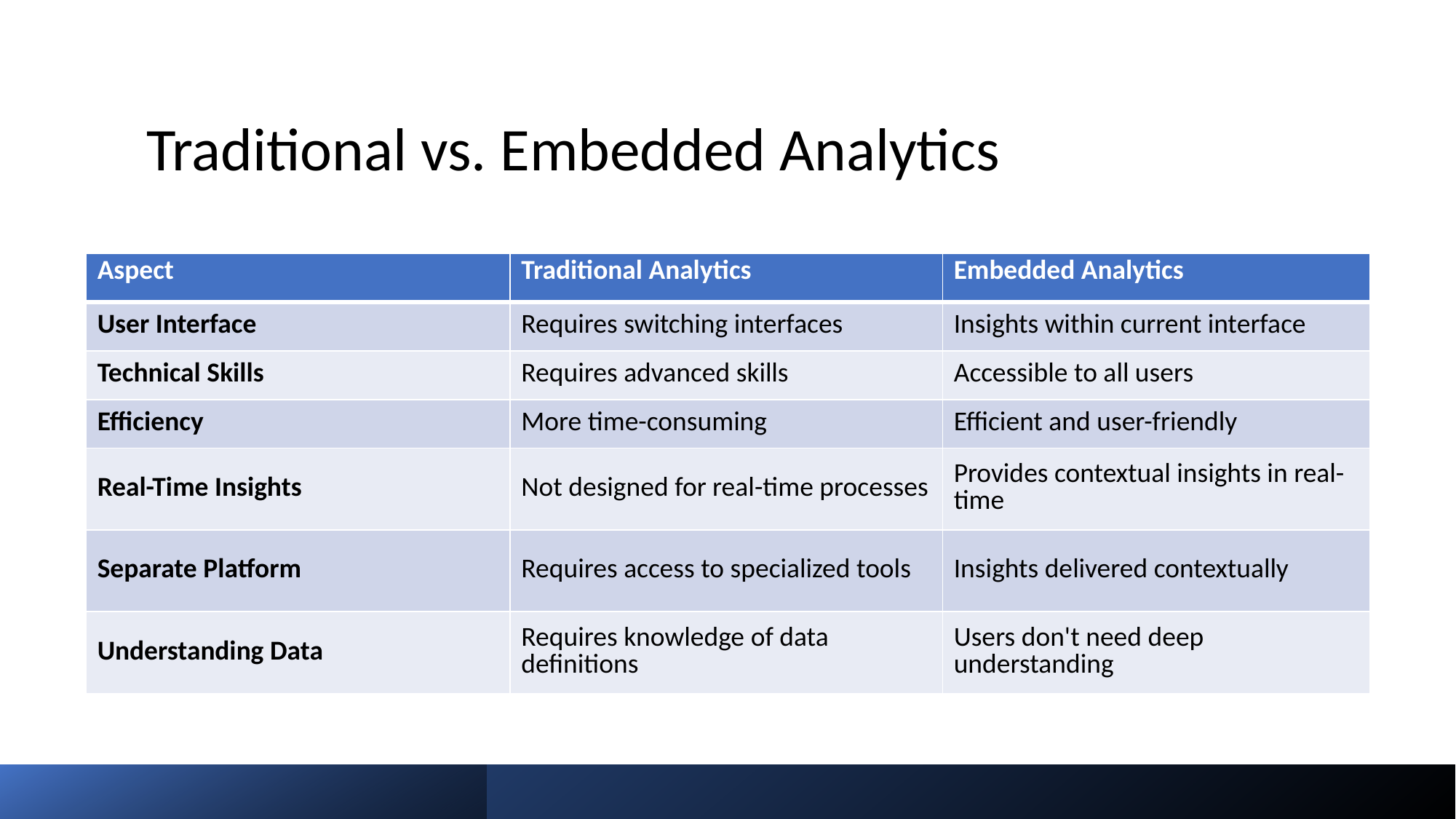

# Traditional vs. Embedded Analytics
| Aspect | Traditional Analytics | Embedded Analytics |
| --- | --- | --- |
| User Interface | Requires switching interfaces | Insights within current interface |
| Technical Skills | Requires advanced skills | Accessible to all users |
| Efficiency | More time-consuming | Efficient and user-friendly |
| Real-Time Insights | Not designed for real-time processes | Provides contextual insights in real-time |
| Separate Platform | Requires access to specialized tools | Insights delivered contextually |
| Understanding Data | Requires knowledge of data definitions | Users don't need deep understanding |